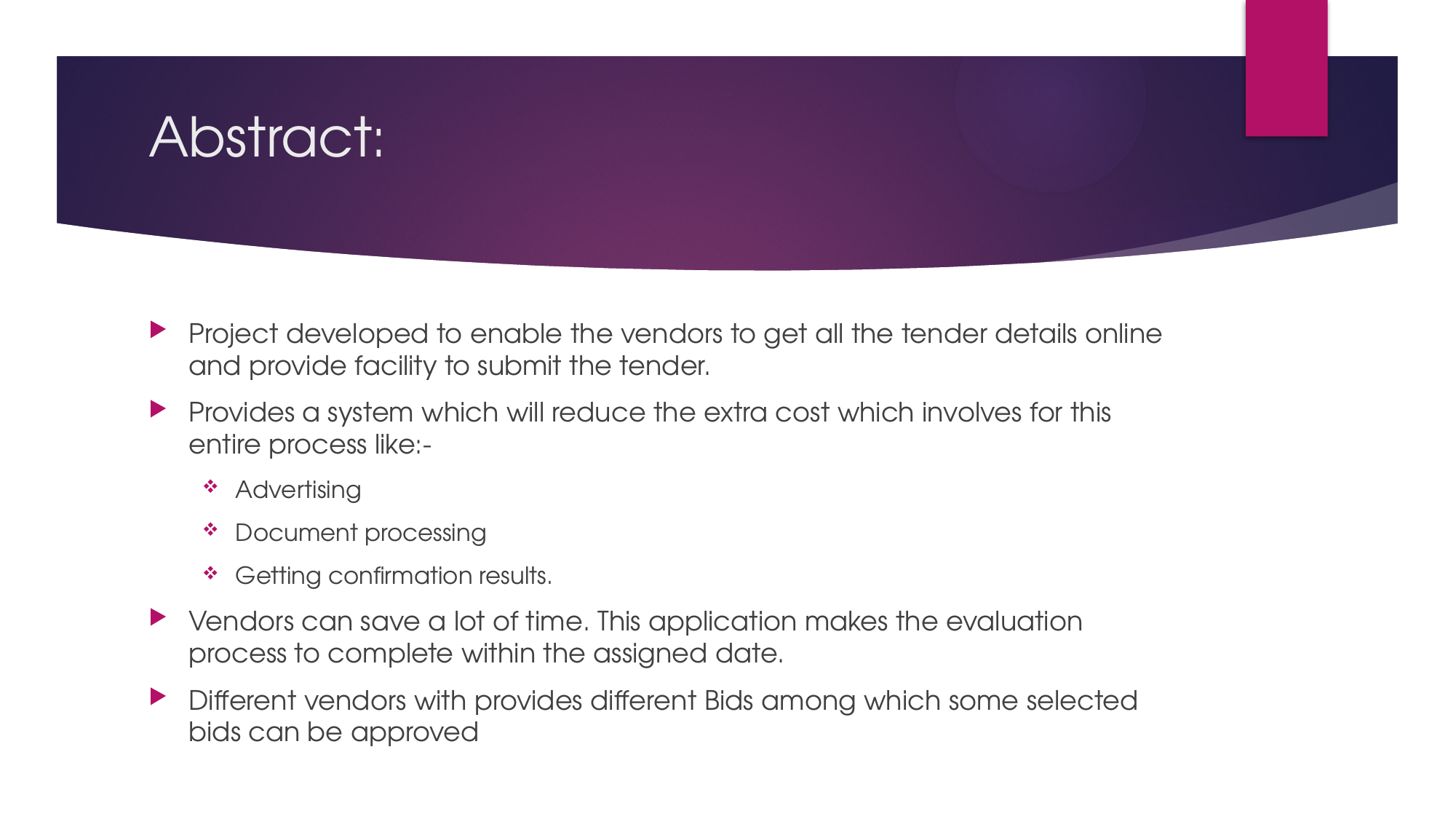

# Abstract:
Project developed to enable the vendors to get all the tender details online and provide facility to submit the tender.
Provides a system which will reduce the extra cost which involves for this entire process like:-
Advertising
Document processing
Getting confirmation results.
Vendors can save a lot of time. This application makes the evaluation process to complete within the assigned date.
Different vendors with provides different Bids among which some selected bids can be approved